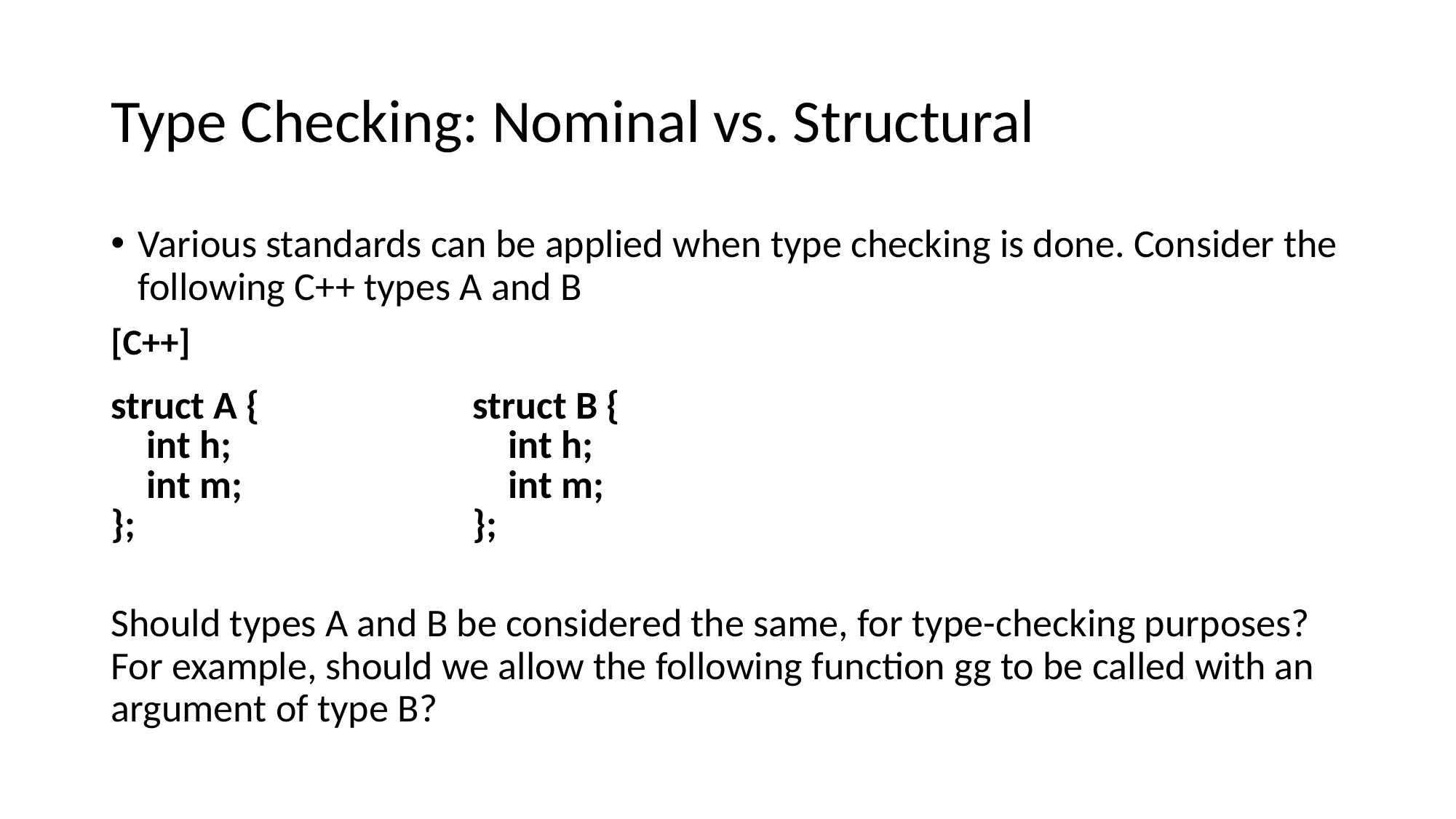

# Type Checking: Nominal vs. Structural
Various standards can be applied when type checking is done. Consider the following C++ types A and B
[C++]

Should types A and B be considered the same, for type-checking purposes? For example, should we allow the following function gg to be called with an argument of type B?
| struct A { int h; int m; }; | struct B { int h; int m; }; |
| --- | --- |